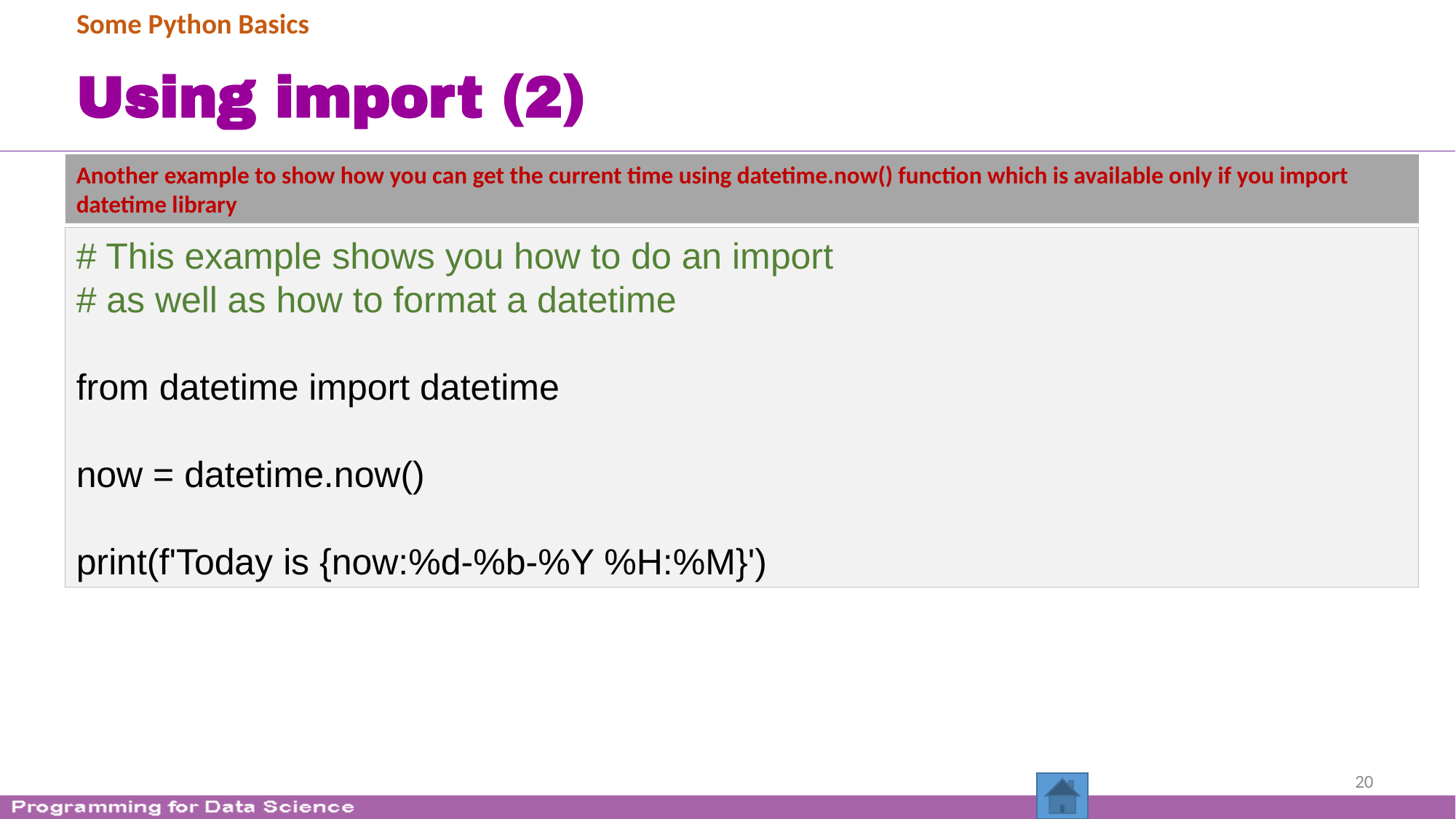

Some Python Basics
# Using import (2)
Another example to show how you can get the current time using datetime.now() function which is available only if you import datetime library
# This example shows you how to do an import
# as well as how to format a datetime

from datetime import datetime
now = datetime.now()
print(f'Today is {now:%d-%b-%Y %H:%M}')
20